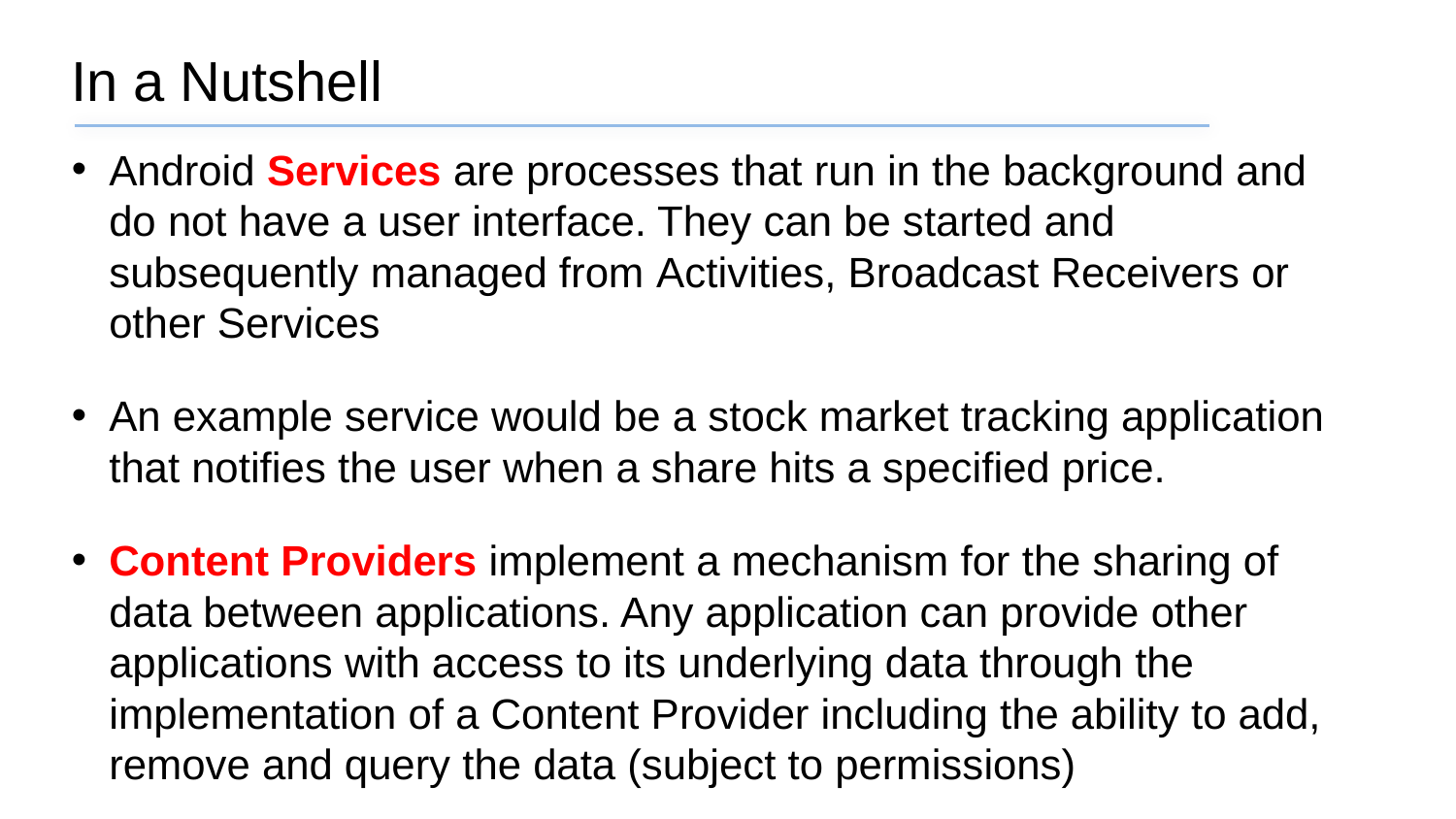

# In a Nutshell
Android Services are processes that run in the background and do not have a user interface. They can be started and subsequently managed from Activities, Broadcast Receivers or other Services
An example service would be a stock market tracking application that notifies the user when a share hits a specified price.
Content Providers implement a mechanism for the sharing of data between applications. Any application can provide other applications with access to its underlying data through the implementation of a Content Provider including the ability to add, remove and query the data (subject to permissions)